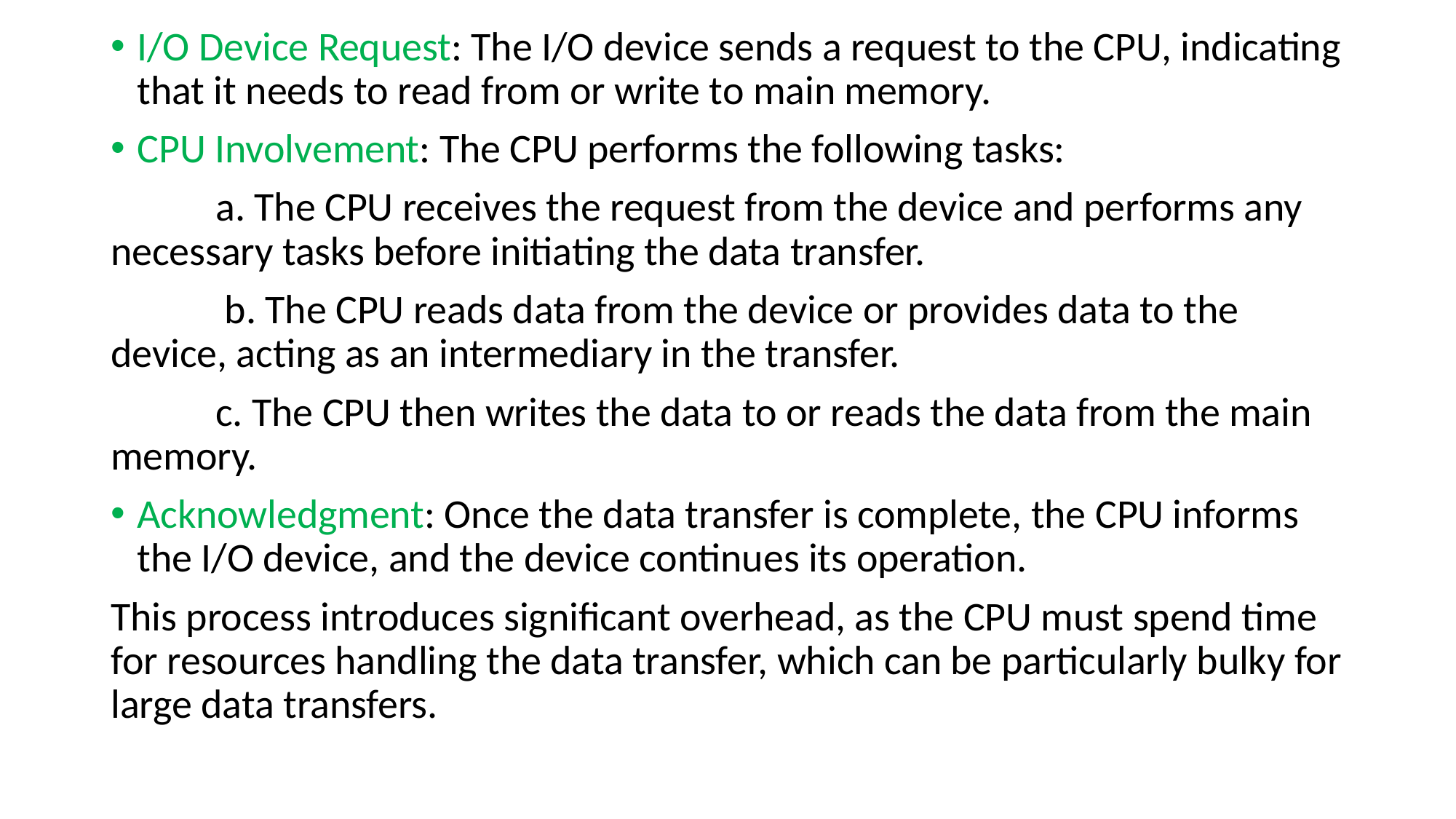

I/O Device Request: The I/O device sends a request to the CPU, indicating that it needs to read from or write to main memory.
CPU Involvement: The CPU performs the following tasks:
	a. The CPU receives the request from the device and performs any necessary tasks before initiating the data transfer.
	 b. The CPU reads data from the device or provides data to the device, acting as an intermediary in the transfer.
	c. The CPU then writes the data to or reads the data from the main memory.
Acknowledgment: Once the data transfer is complete, the CPU informs the I/O device, and the device continues its operation.
This process introduces significant overhead, as the CPU must spend time for resources handling the data transfer, which can be particularly bulky for large data transfers.